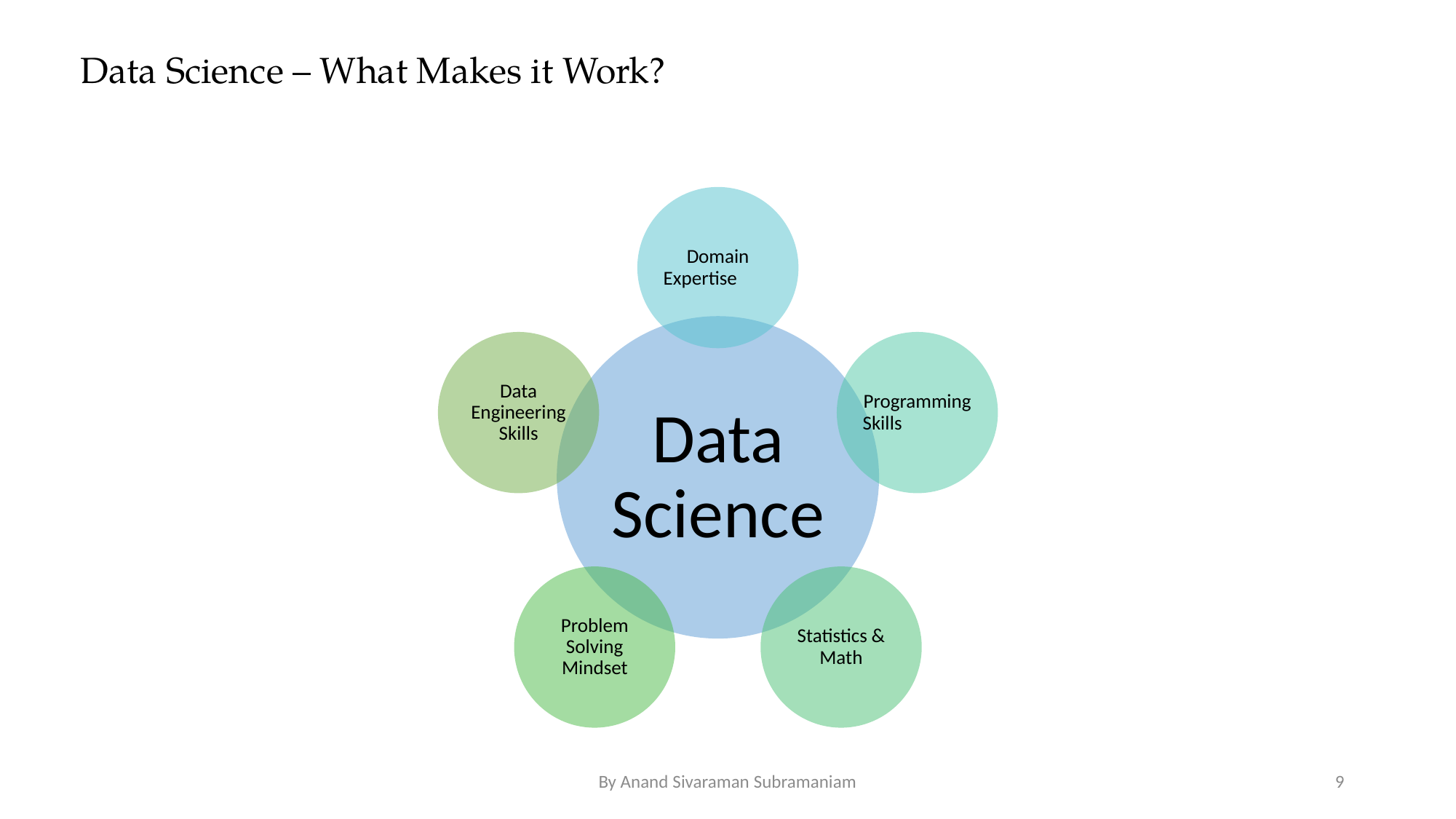

# Data Science – What Makes it Work?
Data Science
Domain Expertise
Programming Skills
Statistics & Math
Problem Solving Mindset
Data Engineering Skills
By Anand Sivaraman Subramaniam
9